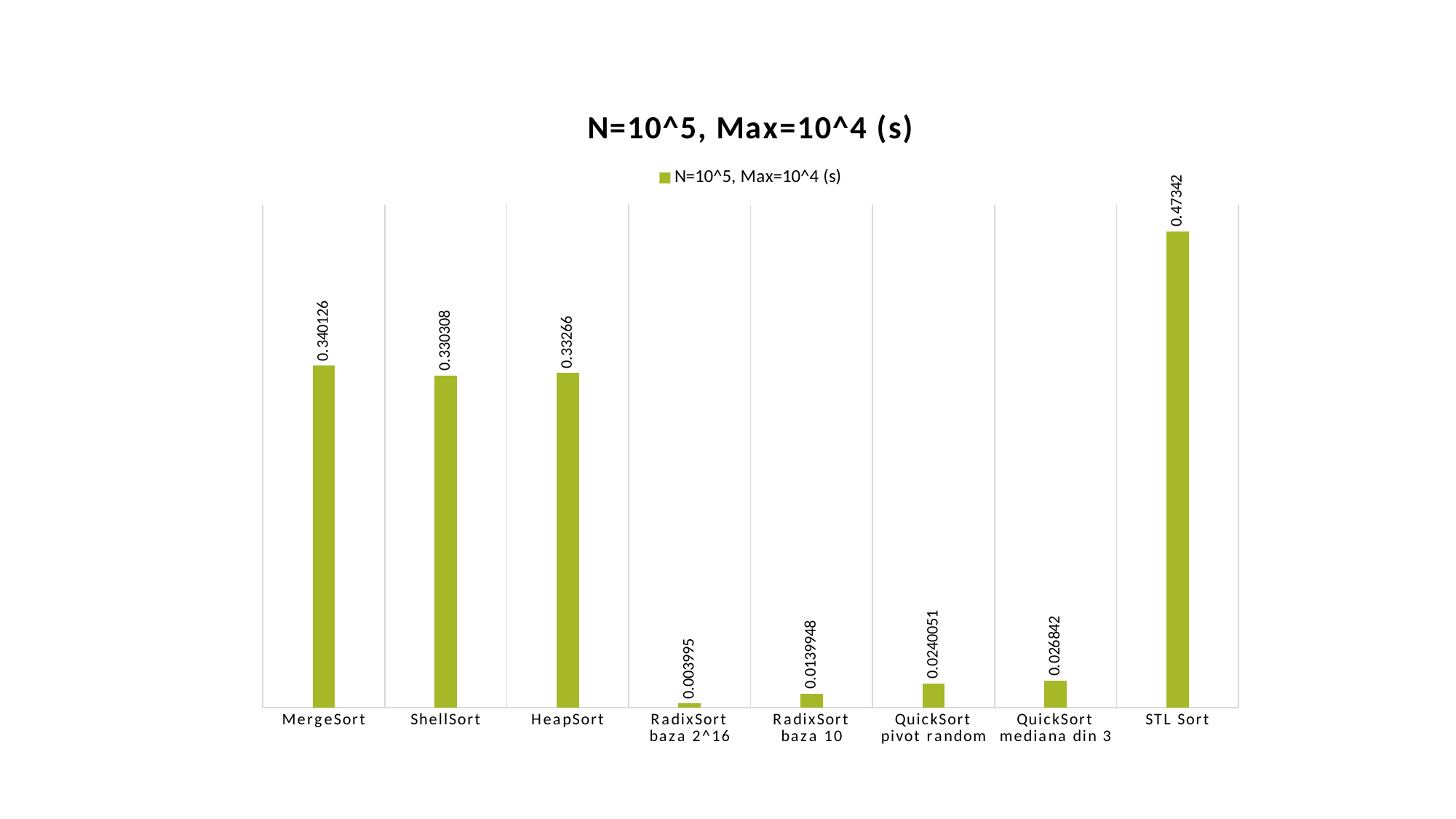

### Chart:

| Category | N=10^5, Max=10^4 (s) |
|---|---|
| MergeSort | 0.340126 |
| ShellSort | 0.330308 |
| HeapSort | 0.33266 |
| RadixSort baza 2^16 | 0.003995 |
| RadixSort baza 10 | 0.0139948 |
| QuickSort pivot random | 0.0240051 |
| QuickSort mediana din 3 | 0.026842 |
| STL Sort | 0.47342 |